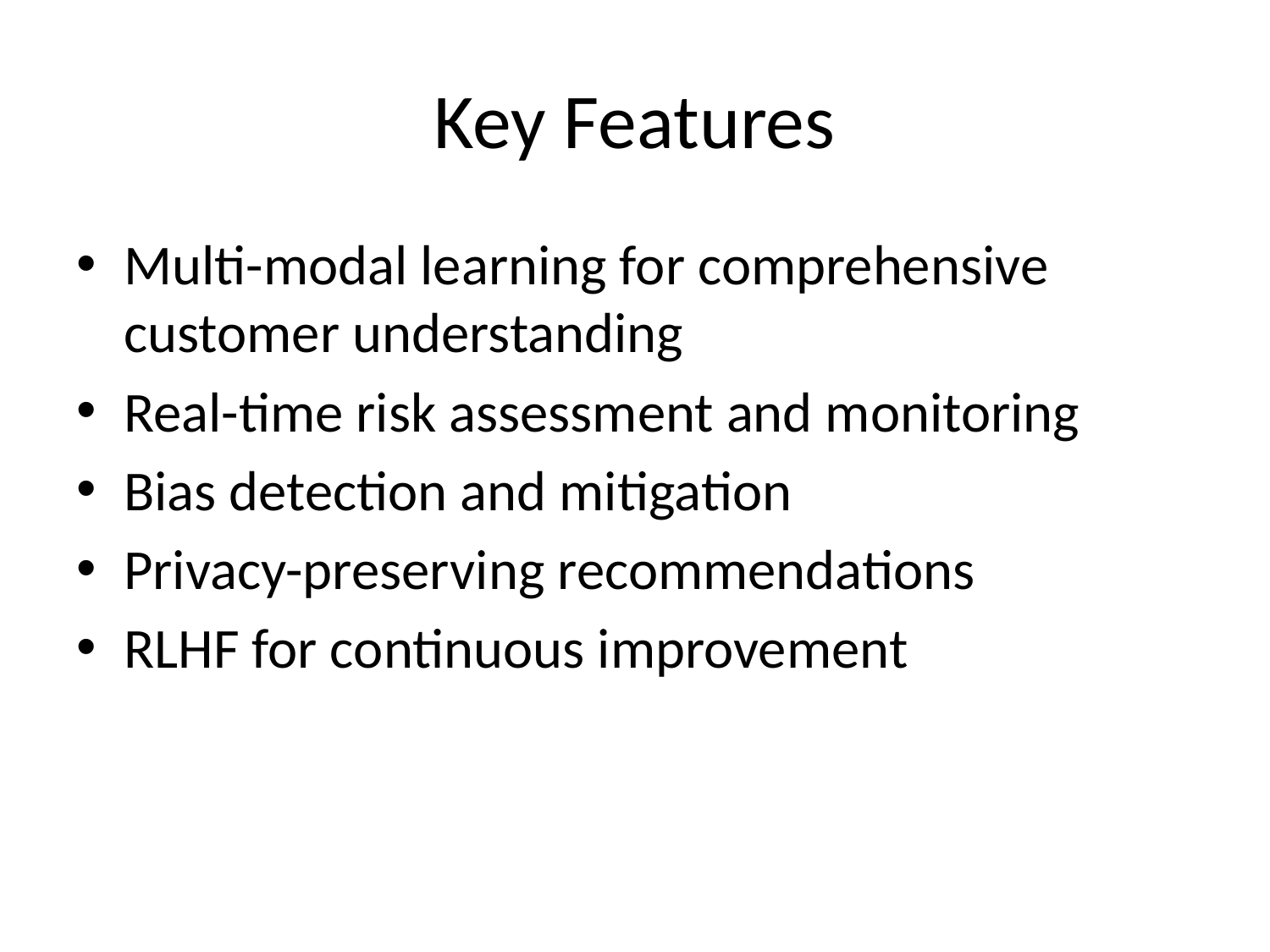

# Key Features
Multi-modal learning for comprehensive customer understanding
Real-time risk assessment and monitoring
Bias detection and mitigation
Privacy-preserving recommendations
RLHF for continuous improvement